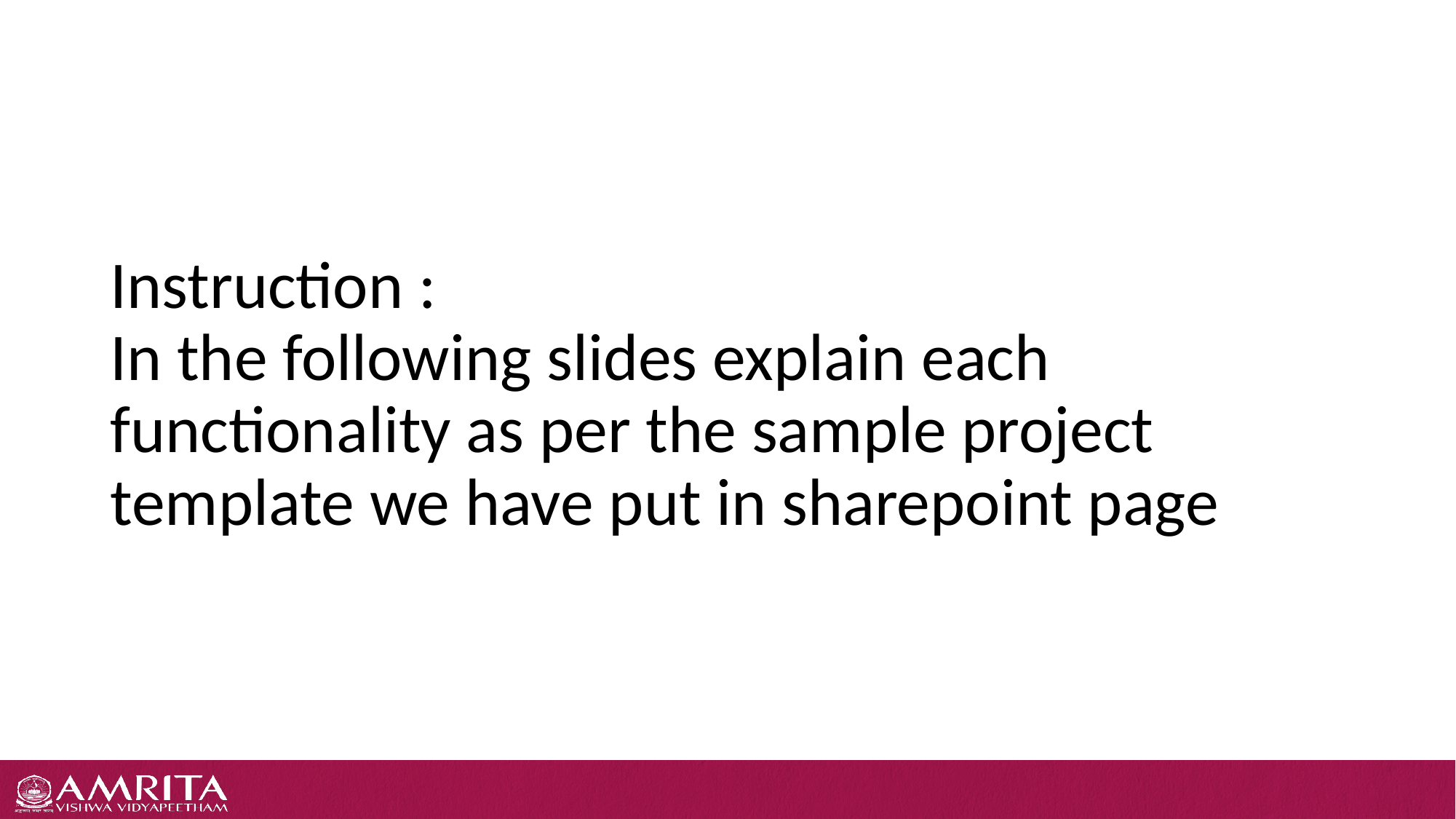

# Instruction : In the following slides explain each functionality as per the sample project template we have put in sharepoint page